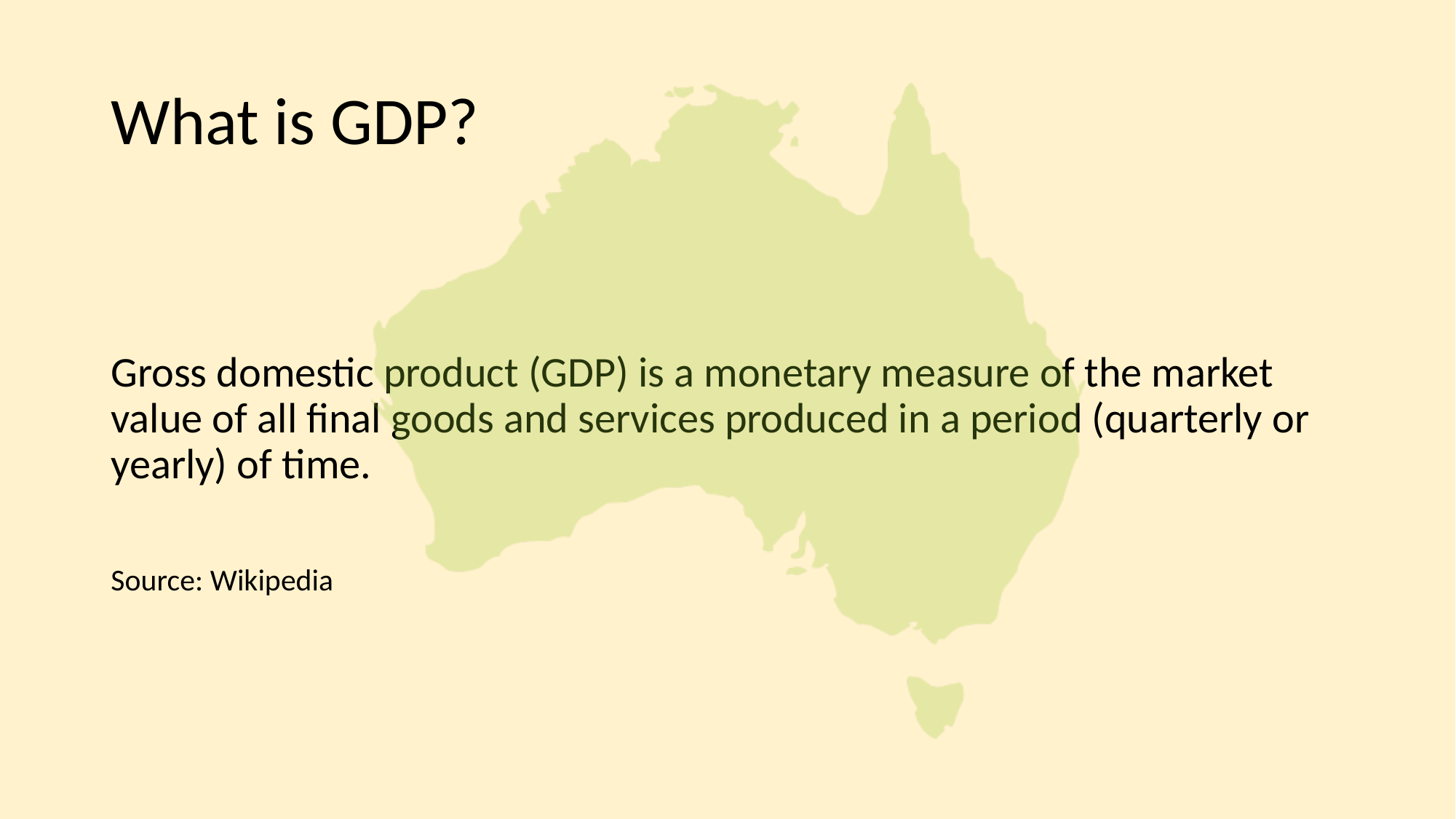

# What is GDP?

Gross domestic product (GDP) is a monetary measure of the market value of all final goods and services produced in a period (quarterly or yearly) of time.

Source: Wikipedia